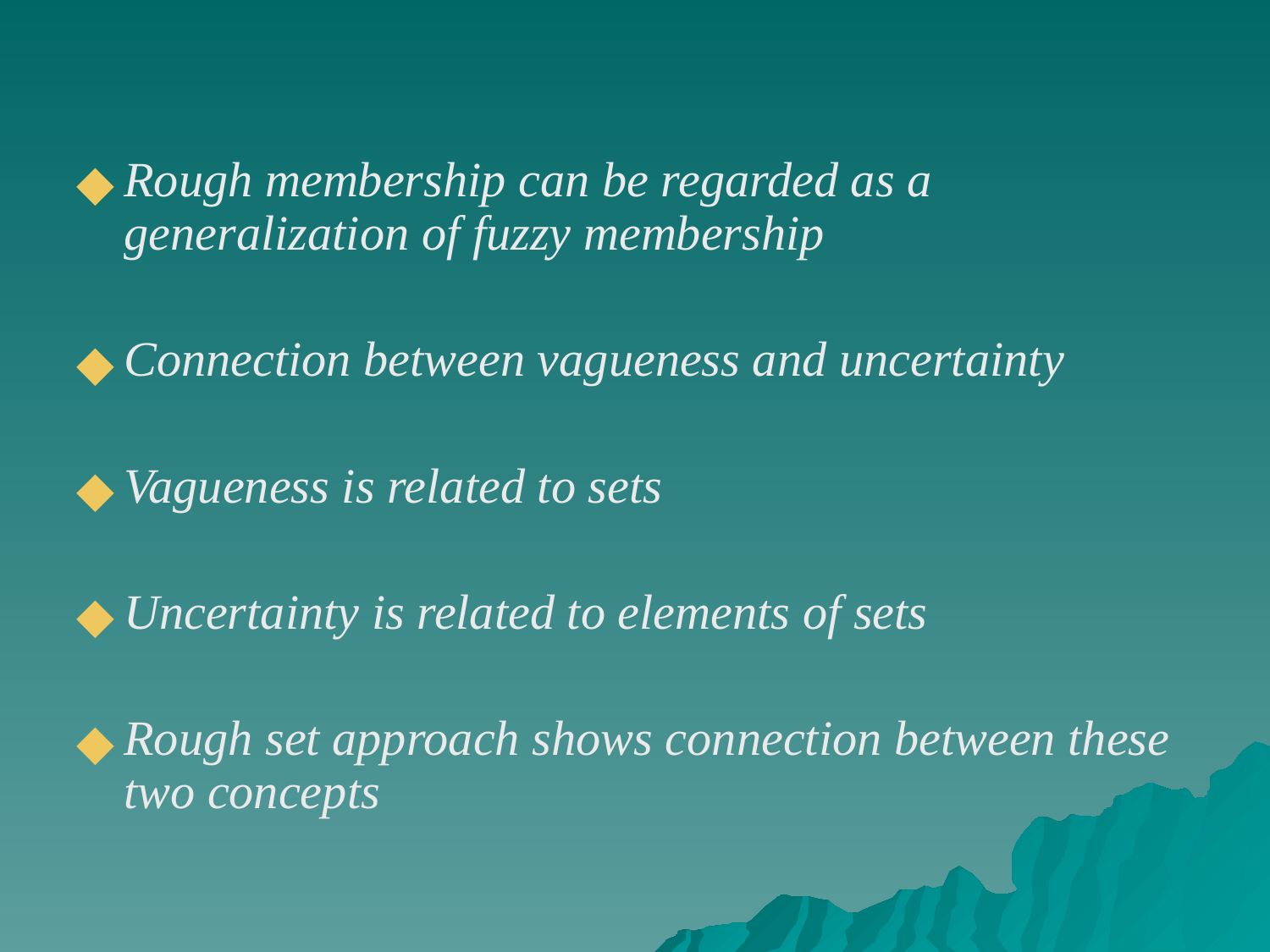

Rough membership can be regarded as a generalization of fuzzy membership

Connection between vagueness and uncertainty

Vagueness is related to sets

Uncertainty is related to elements of sets

Rough set approach shows connection between these two concepts